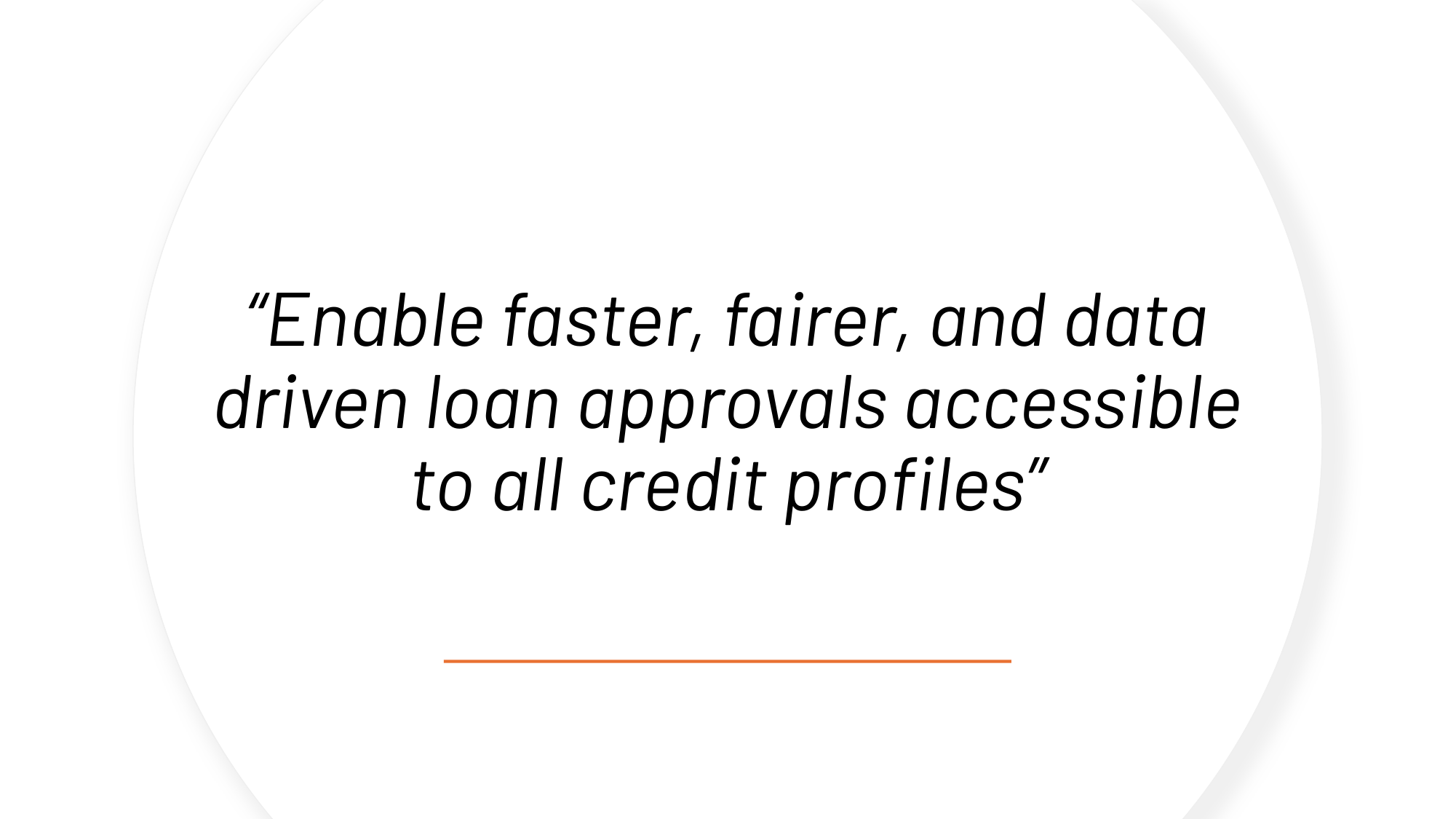

# “Enable faster, fairer, and data driven loan approvals accessible to all credit profiles”